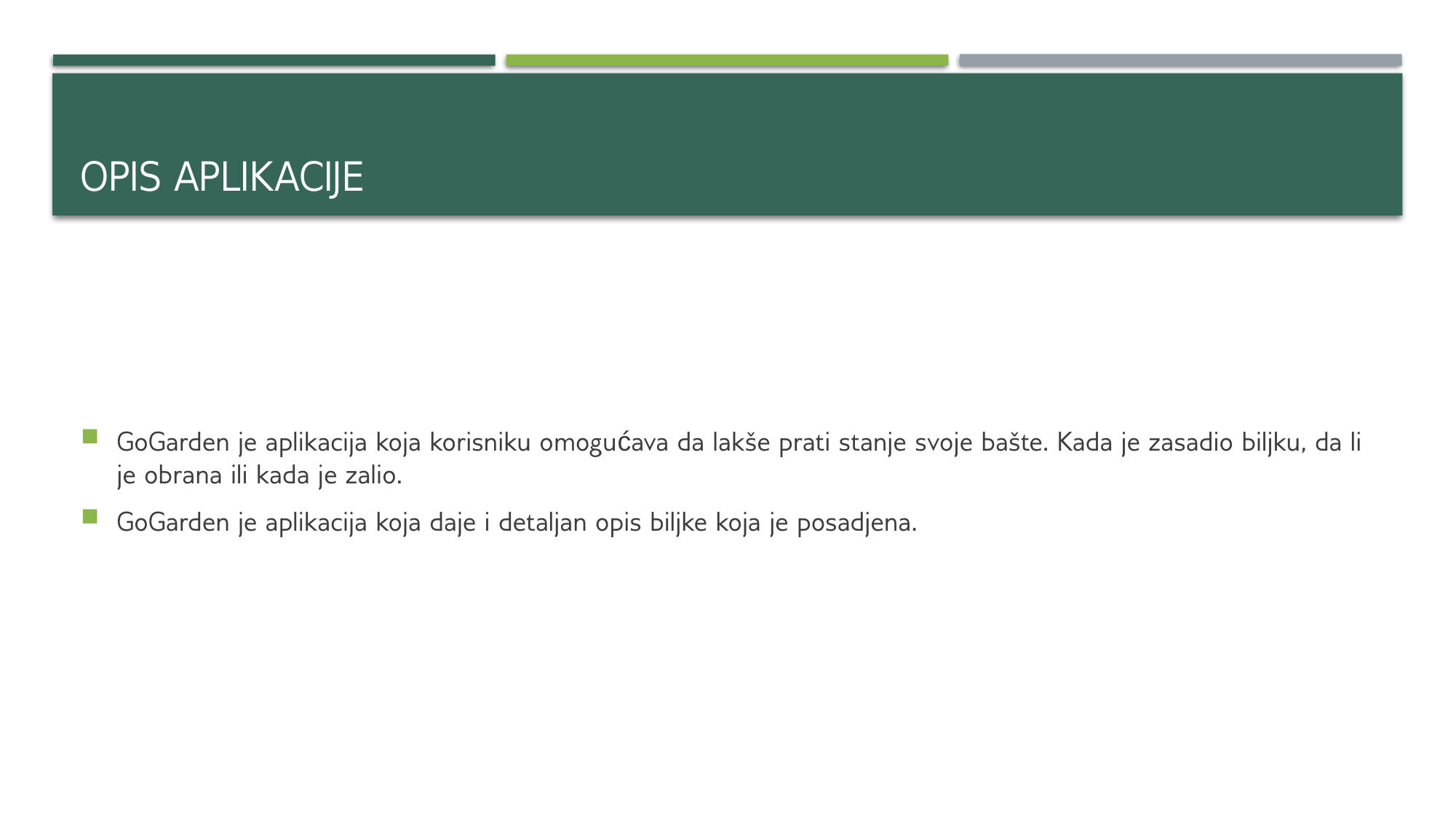

# Opis aplikacije
GoGarden je aplikacija koja korisniku omogućava da lakše prati stanje svoje bašte. Kada je zasadio biljku, da li je obrana ili kada je zalio.
GoGarden je aplikacija koja daje i detaljan opis biljke koja je posadjena.